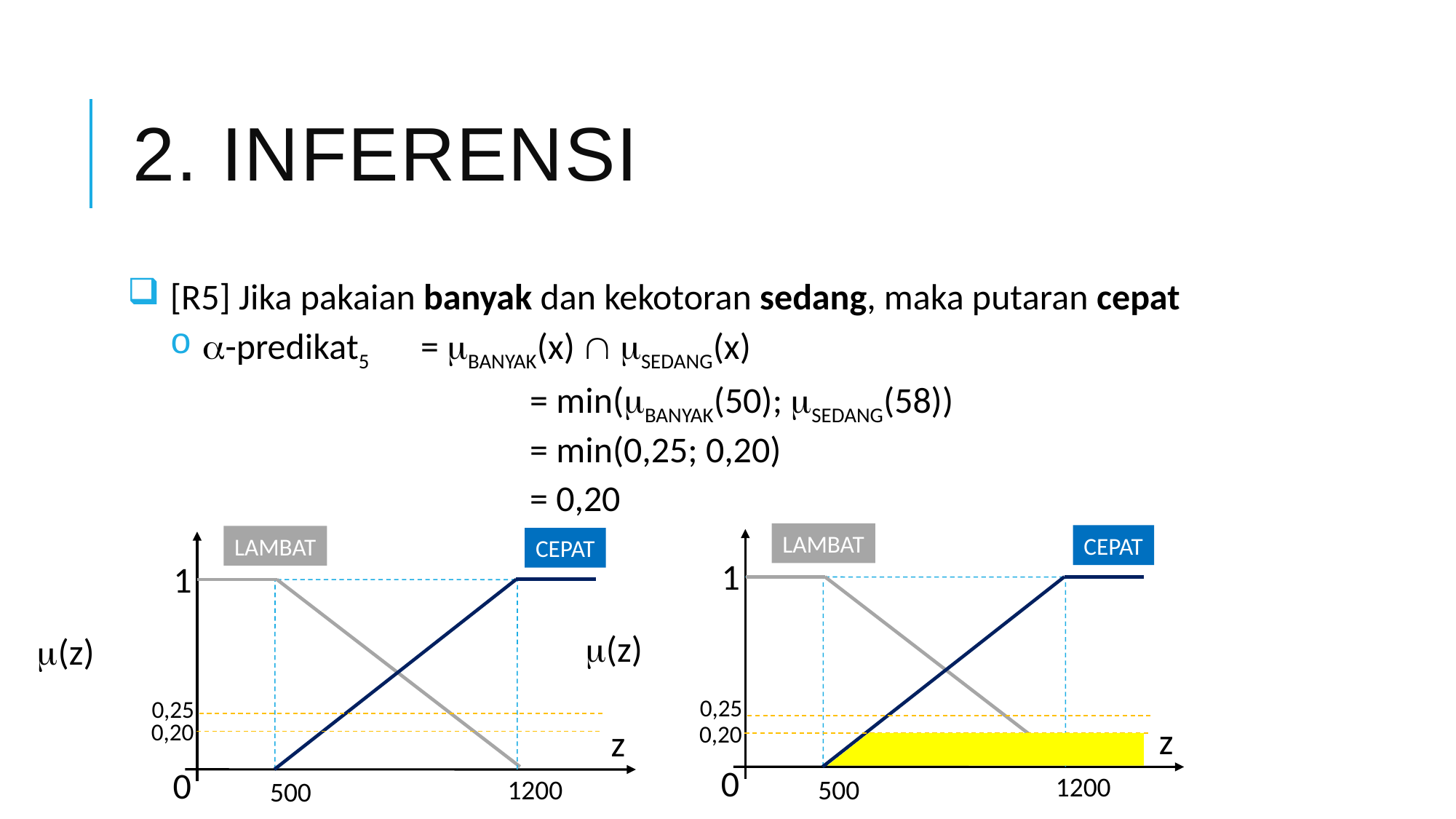

# 2. INFERENSI
[R5] Jika pakaian banyak dan kekotoran sedang, maka putaran cepat
α-predikat5  	= μBANYAK(x) ∩ μSEDANG(x)
		   	= min(μBANYAK(50); μSEDANG(58))
			= min(0,25; 0,20)
			= 0,20
LAMBAT
1
μ(z)
z
0
1200
500
CEPAT
0,25
0,20

LAMBAT
1
μ(z)
z
0
1200
500
CEPAT
0,25
0,20